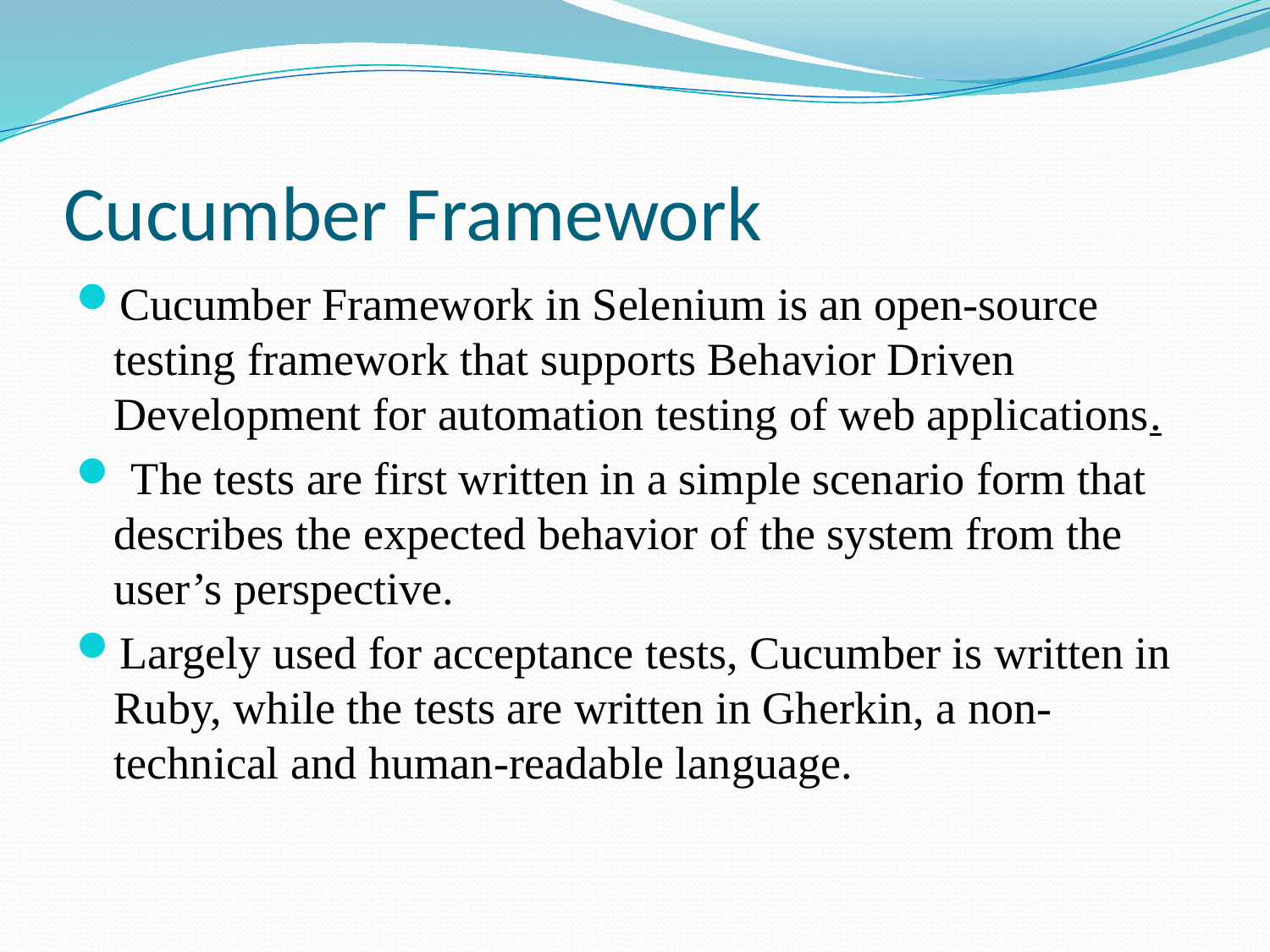

# Cucumber Framework
Cucumber Framework in Selenium is an open-source testing framework that supports Behavior Driven Development for automation testing of web applications.
 The tests are first written in a simple scenario form that describes the expected behavior of the system from the user’s perspective.
Largely used for acceptance tests, Cucumber is written in Ruby, while the tests are written in Gherkin, a non-technical and human-readable language.